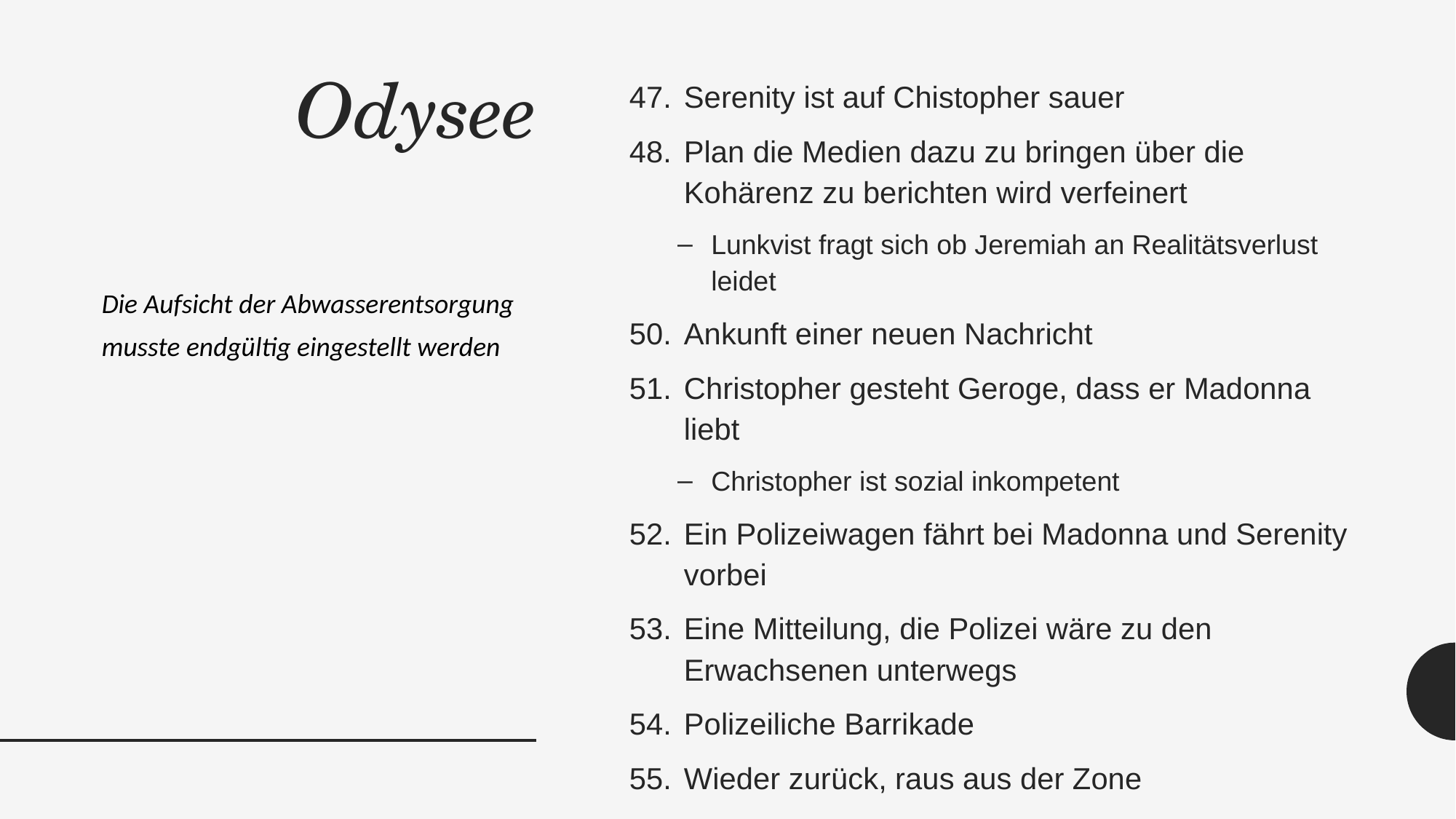

# Odysee
Serenity ist auf Chistopher sauer
Plan die Medien dazu zu bringen über die Kohärenz zu berichten wird verfeinert
Lunkvist fragt sich ob Jeremiah an Realitätsverlust leidet
Ankunft einer neuen Nachricht
Christopher gesteht Geroge, dass er Madonna liebt
Christopher ist sozial inkompetent
Ein Polizeiwagen fährt bei Madonna und Serenity vorbei
Eine Mitteilung, die Polizei wäre zu den Erwachsenen unterwegs
Polizeiliche Barrikade
Wieder zurück, raus aus der Zone

Die Aufsicht der Abwasserentsorgung musste endgültig eingestellt werden